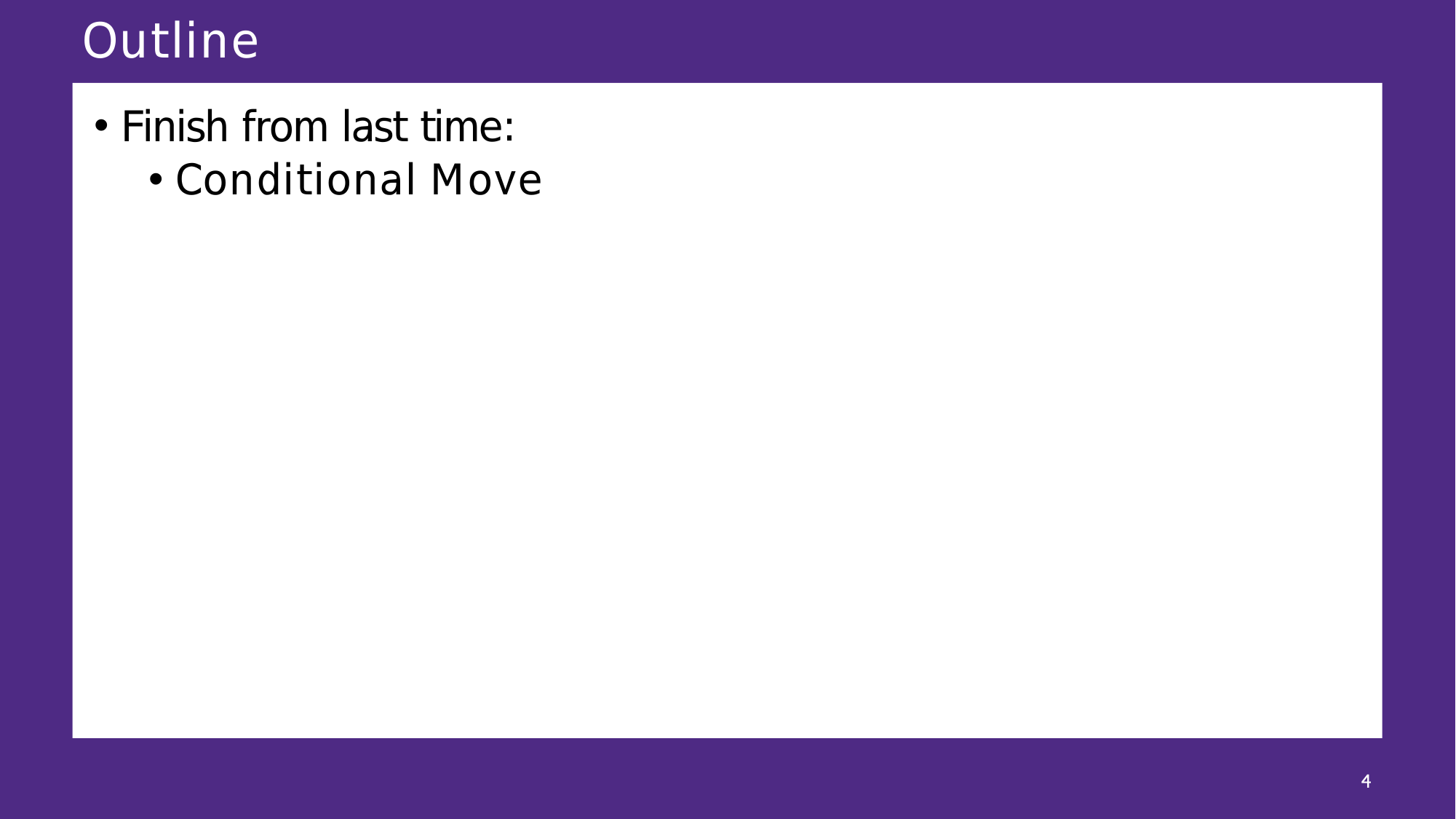

# Outline
Finish from last time:
Conditional Move

4